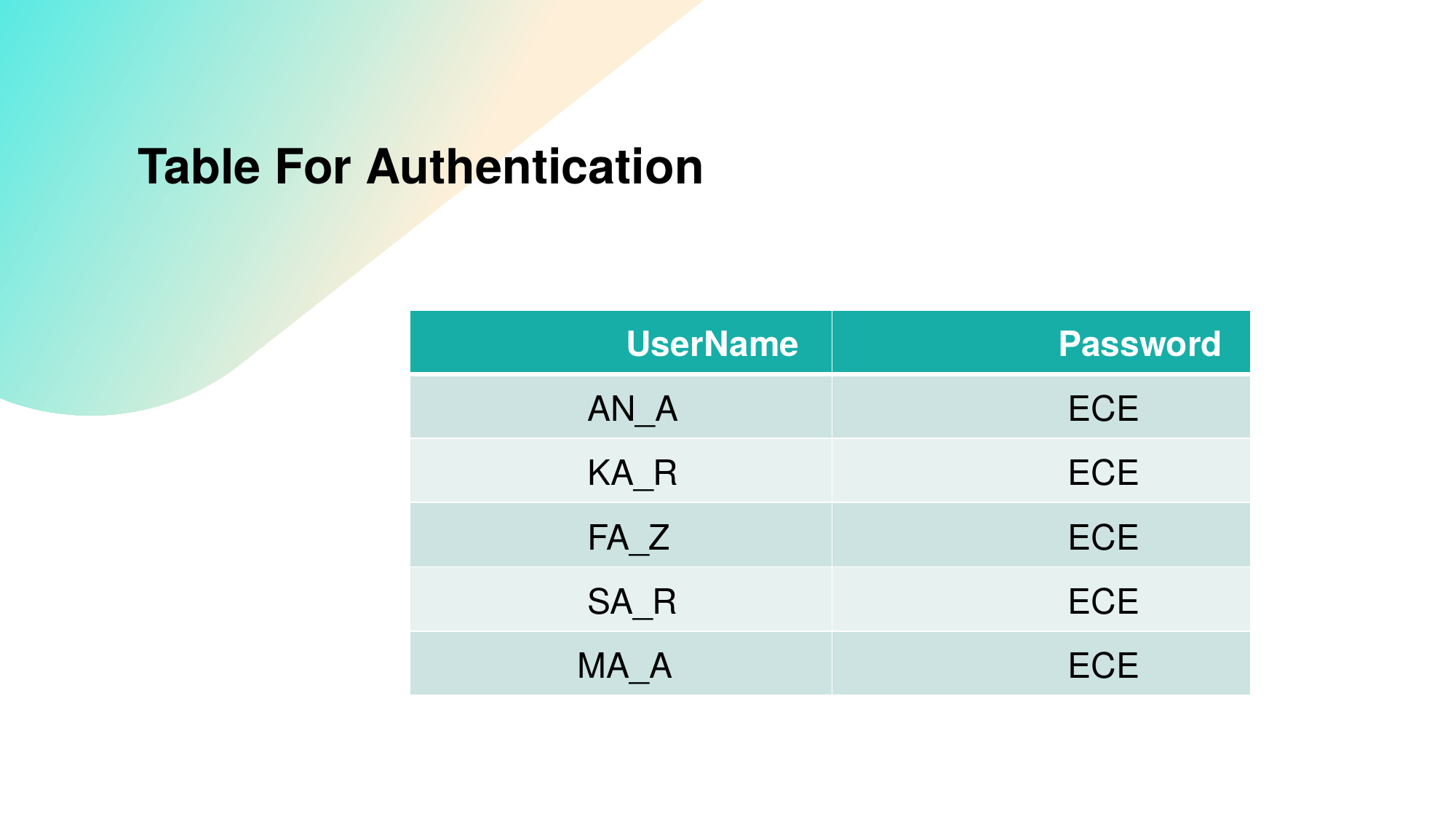

# Table For Authentication
| UserName | Password |
| --- | --- |
| AN\_A | ECE |
| KA\_R | ECE |
| FA\_Z | ECE |
| SA\_R | ECE |
| MA\_A | ECE |